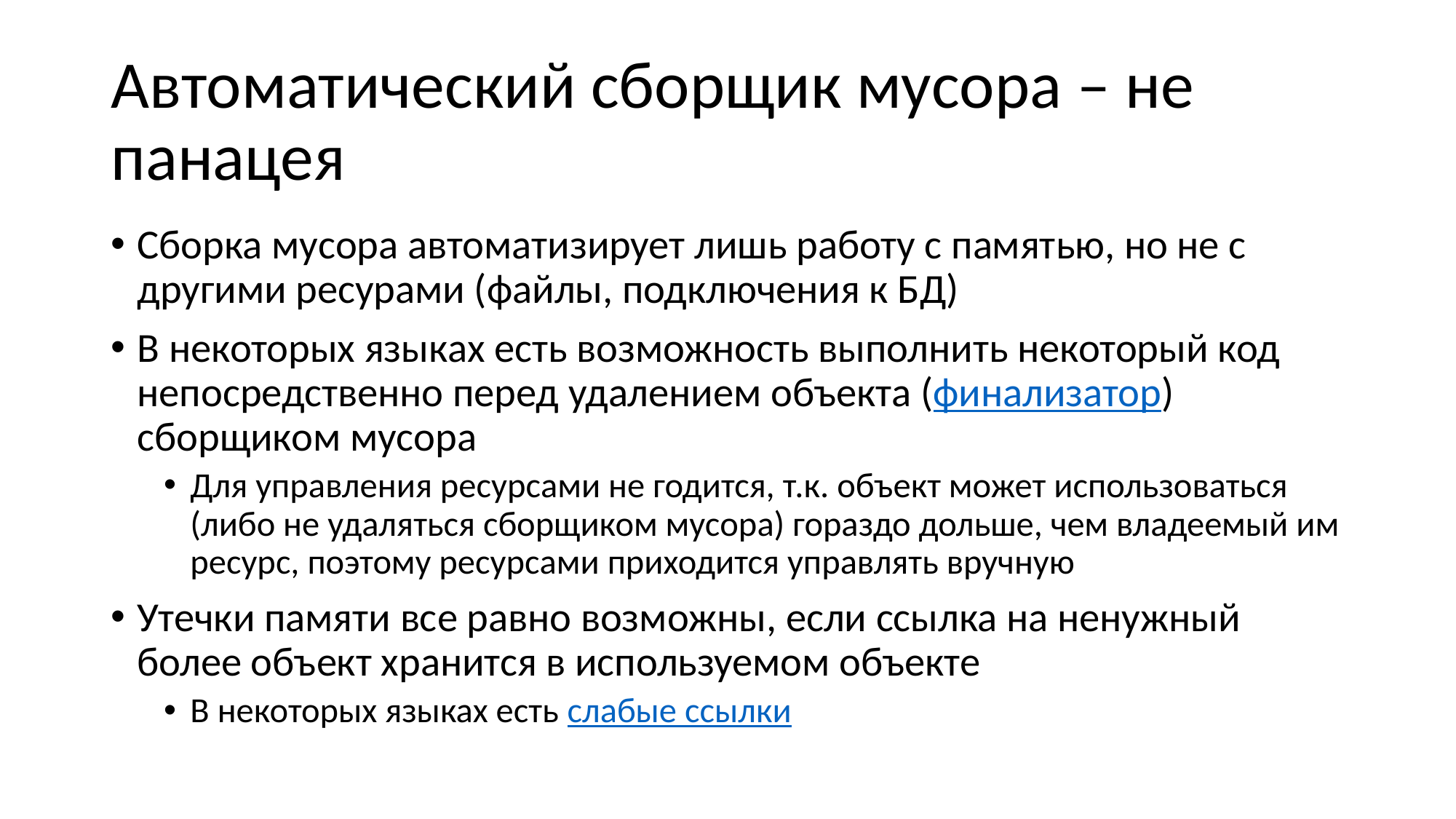

# Автоматический сборщик мусора – не панацея
Сборка мусора автоматизирует лишь работу с памятью, но не с другими ресурами (файлы, подключения к БД)
В некоторых языках есть возможность выполнить некоторый код непосредственно перед удалением объекта (финализатор) сборщиком мусора
Для управления ресурсами не годится, т.к. объект может использоваться (либо не удаляться сборщиком мусора) гораздо дольше, чем владеемый им ресурс, поэтому ресурсами приходится управлять вручную
Утечки памяти все равно возможны, если ссылка на ненужный более объект хранится в используемом объекте
В некоторых языках есть слабые ссылки